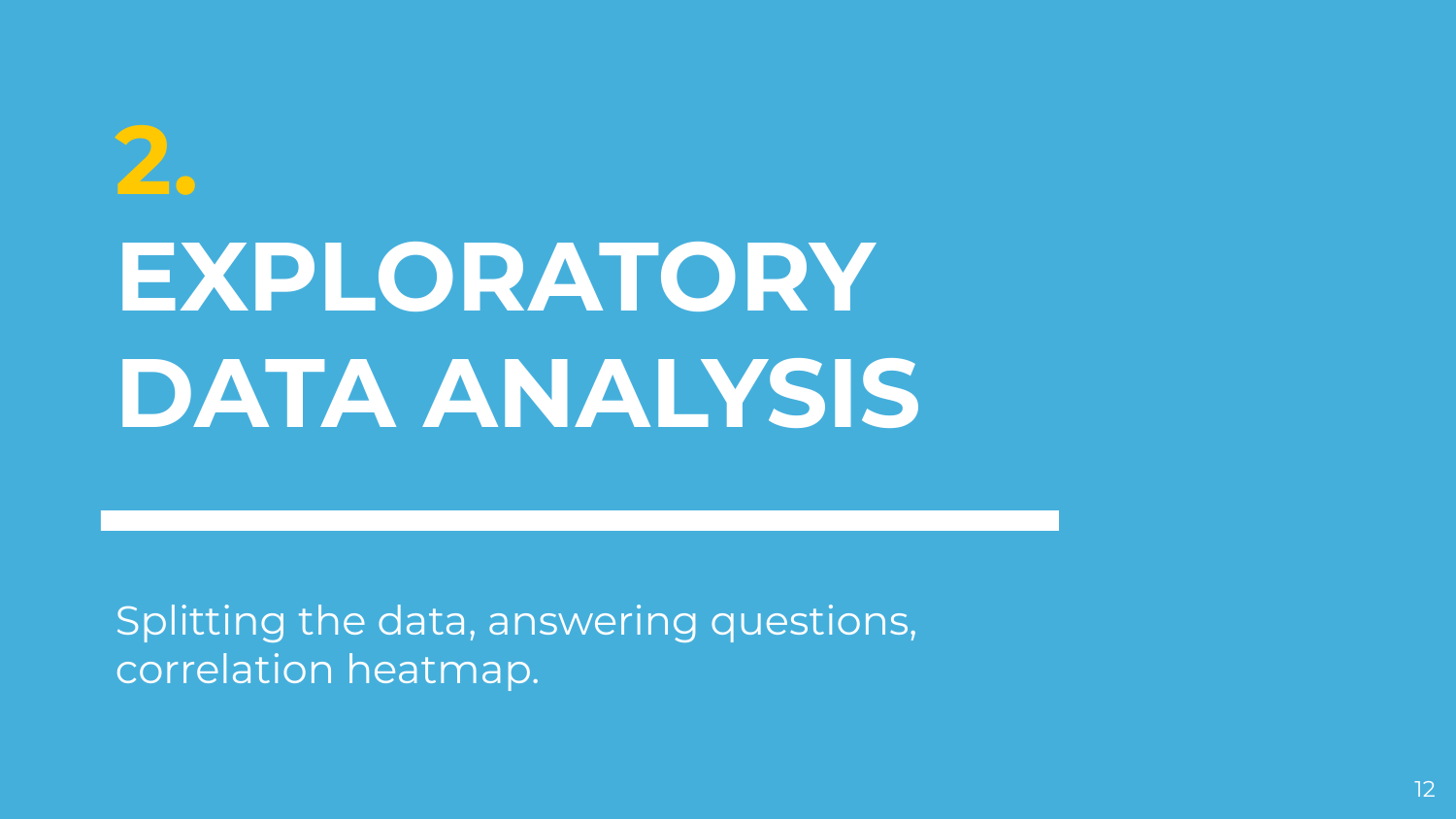

# 2.
EXPLORATORY
DATA ANALYSIS
Splitting the data, answering questions, correlation heatmap.
12